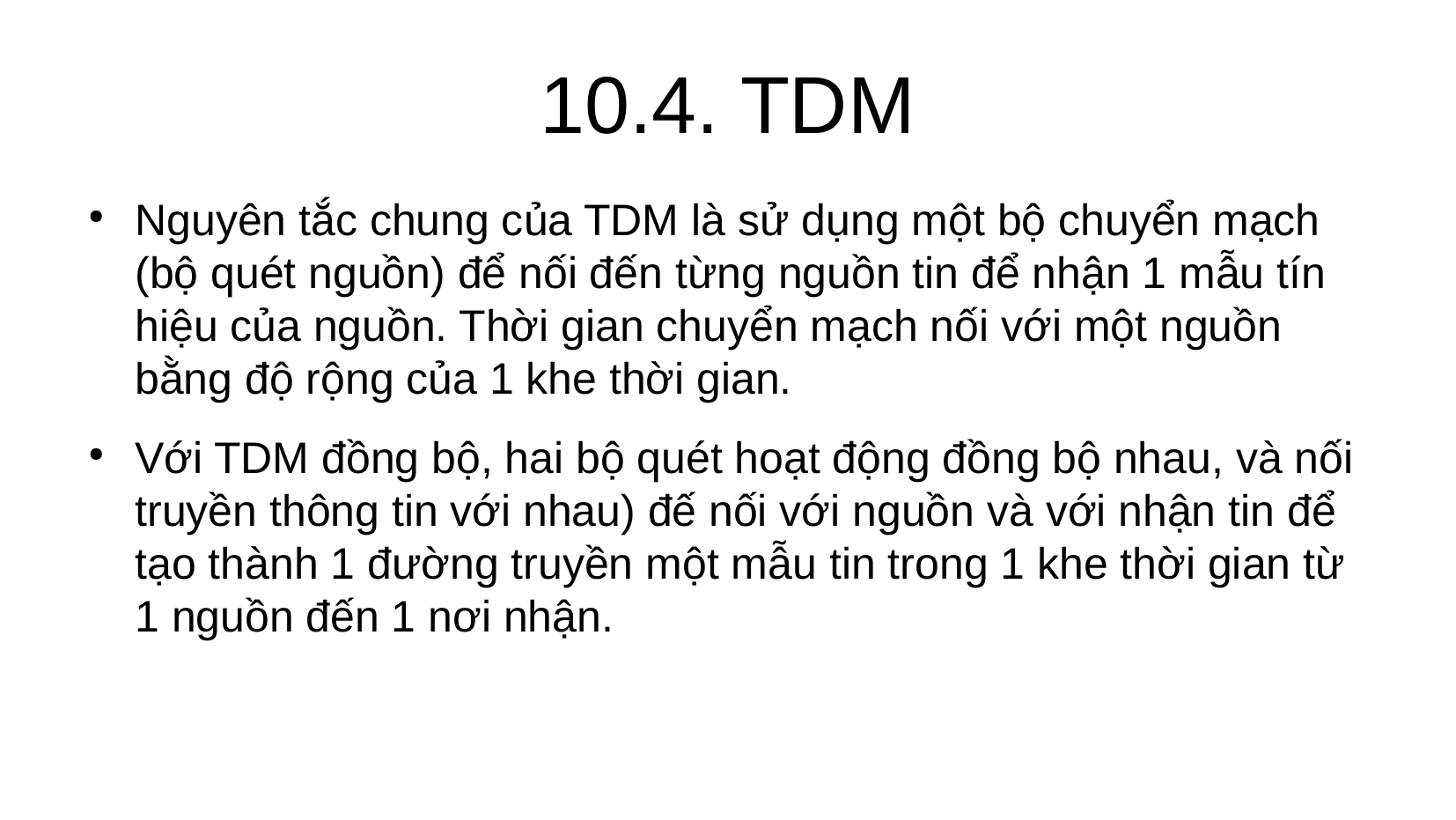

# 10.4. TDM
Nguyên tắc chung của TDM là sử dụng một bộ chuyển mạch (bộ quét nguồn) để nối đến từng nguồn tin để nhận 1 mẫu tín hiệu của nguồn. Thời gian chuyển mạch nối với một nguồn bằng độ rộng của 1 khe thời gian.
Với TDM đồng bộ, hai bộ quét hoạt động đồng bộ nhau, và nối truyền thông tin với nhau) đế nối với nguồn và với nhận tin để tạo thành 1 đường truyền một mẫu tin trong 1 khe thời gian từ 1 nguồn đến 1 nơi nhận.